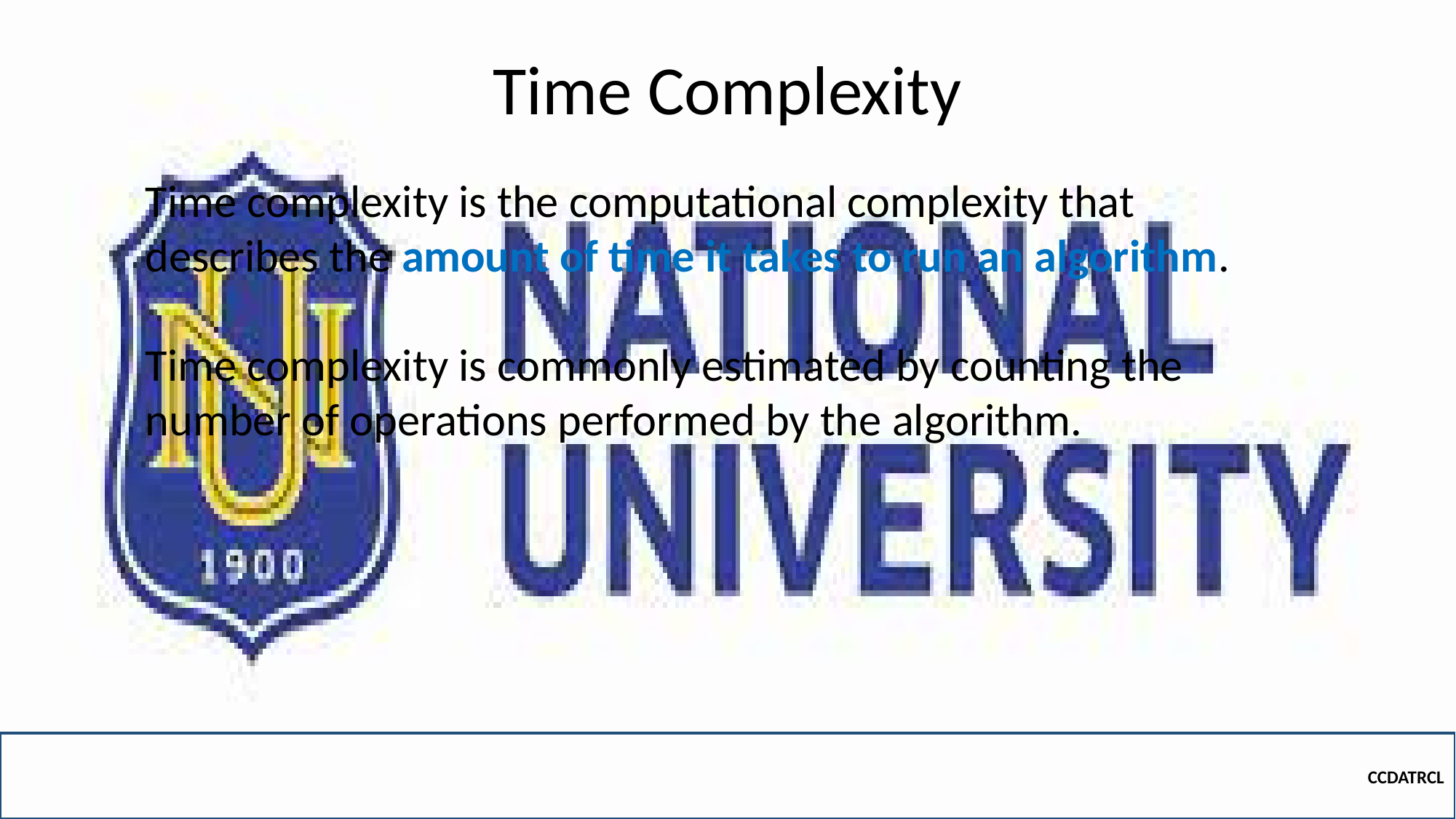

# Time Complexity
Time complexity is the computational complexity that describes the amount of time it takes to run an algorithm.

Time complexity is commonly estimated by counting the number of operations performed by the algorithm.

CCDATRCL